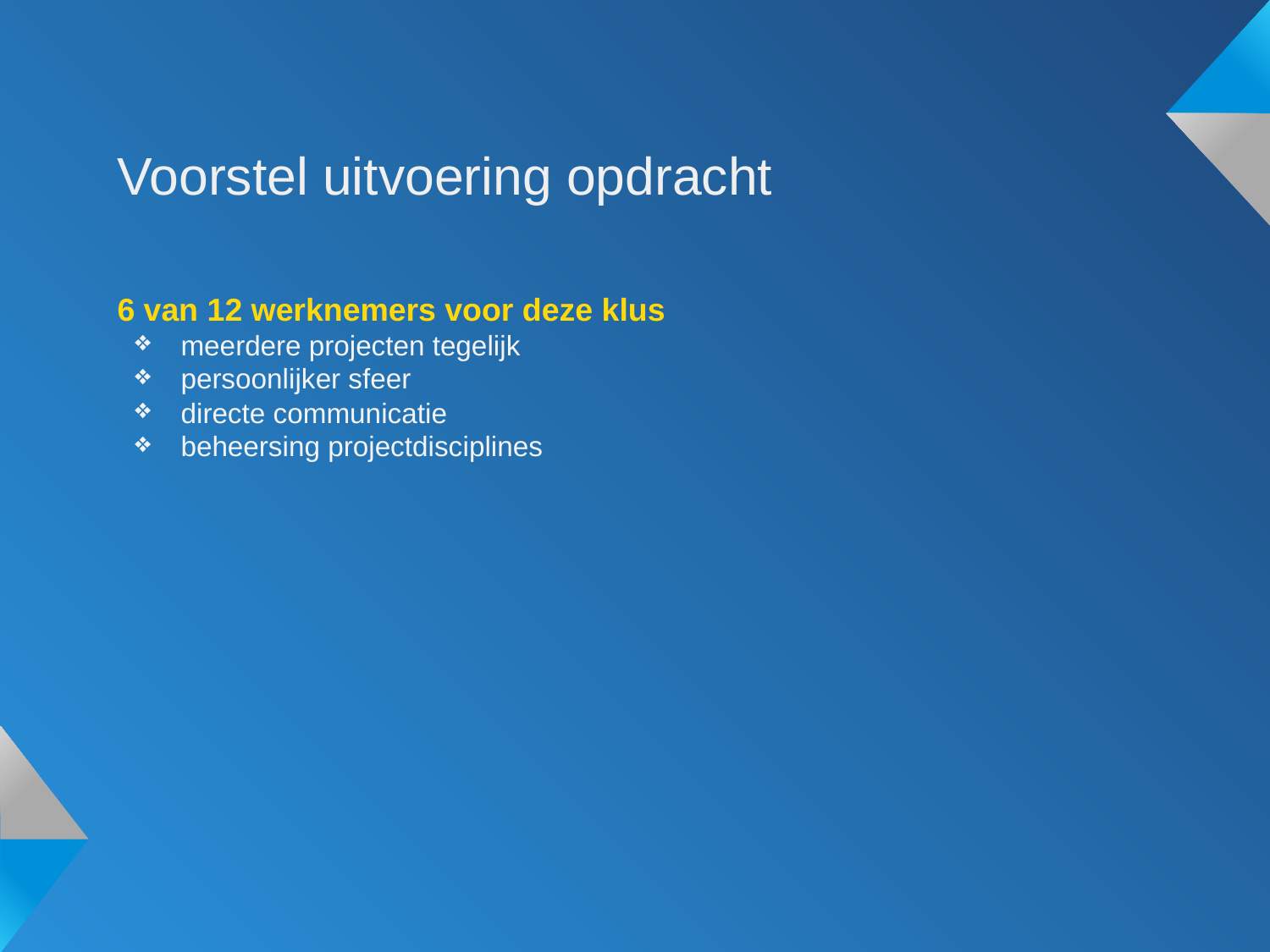

Voorstel uitvoering opdracht
6 van 12 werknemers voor deze klus
meerdere projecten tegelijk
persoonlijker sfeer
directe communicatie
beheersing projectdisciplines